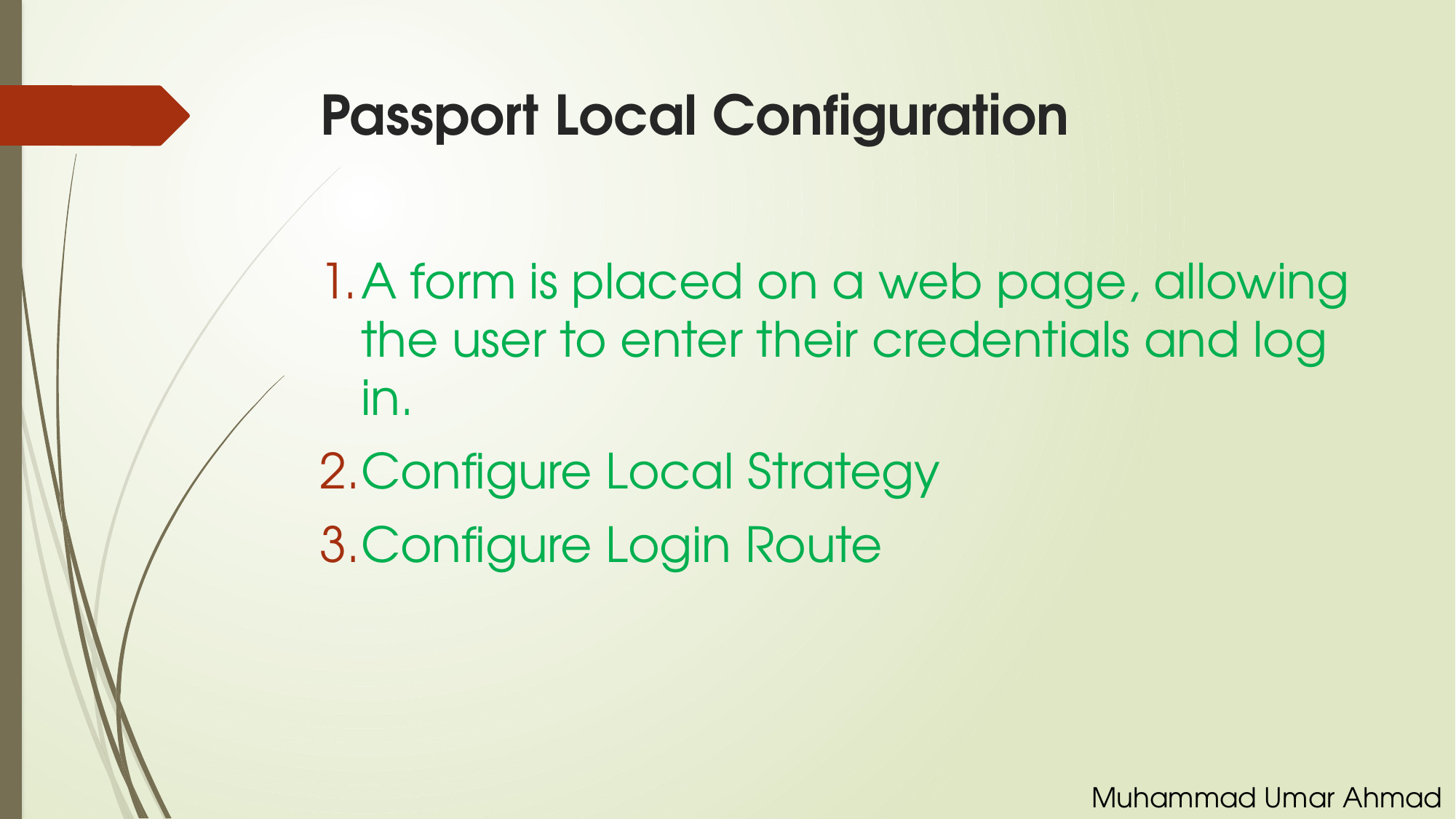

# Passport Local Configuration

A form is placed on a web page, allowing the user to enter their credentials and log in.
Configure Local Strategy
Configure Login Route
Muhammad Umar Ahmad